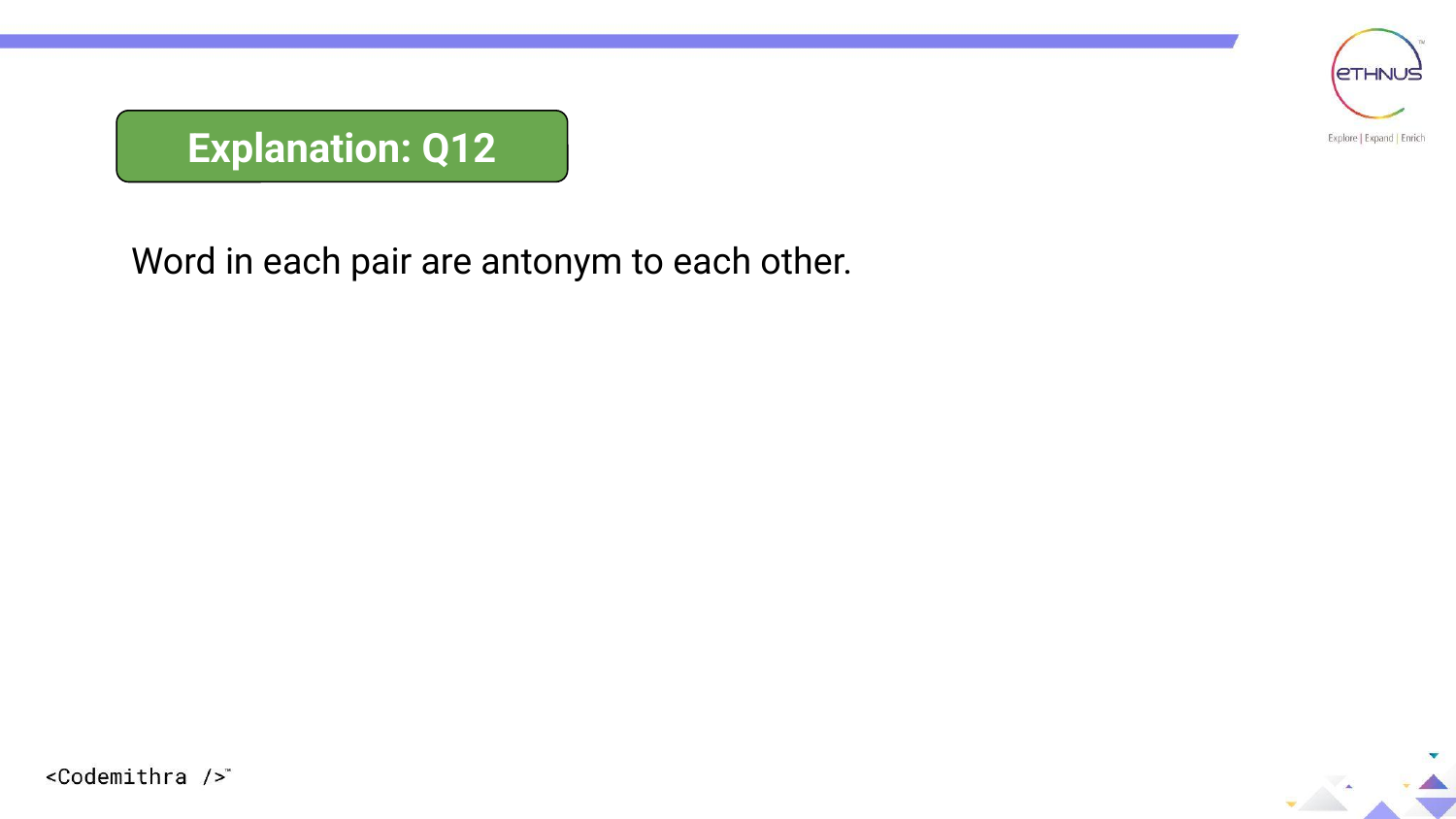

Explanation: Q12

Word in each pair are antonym to each other.